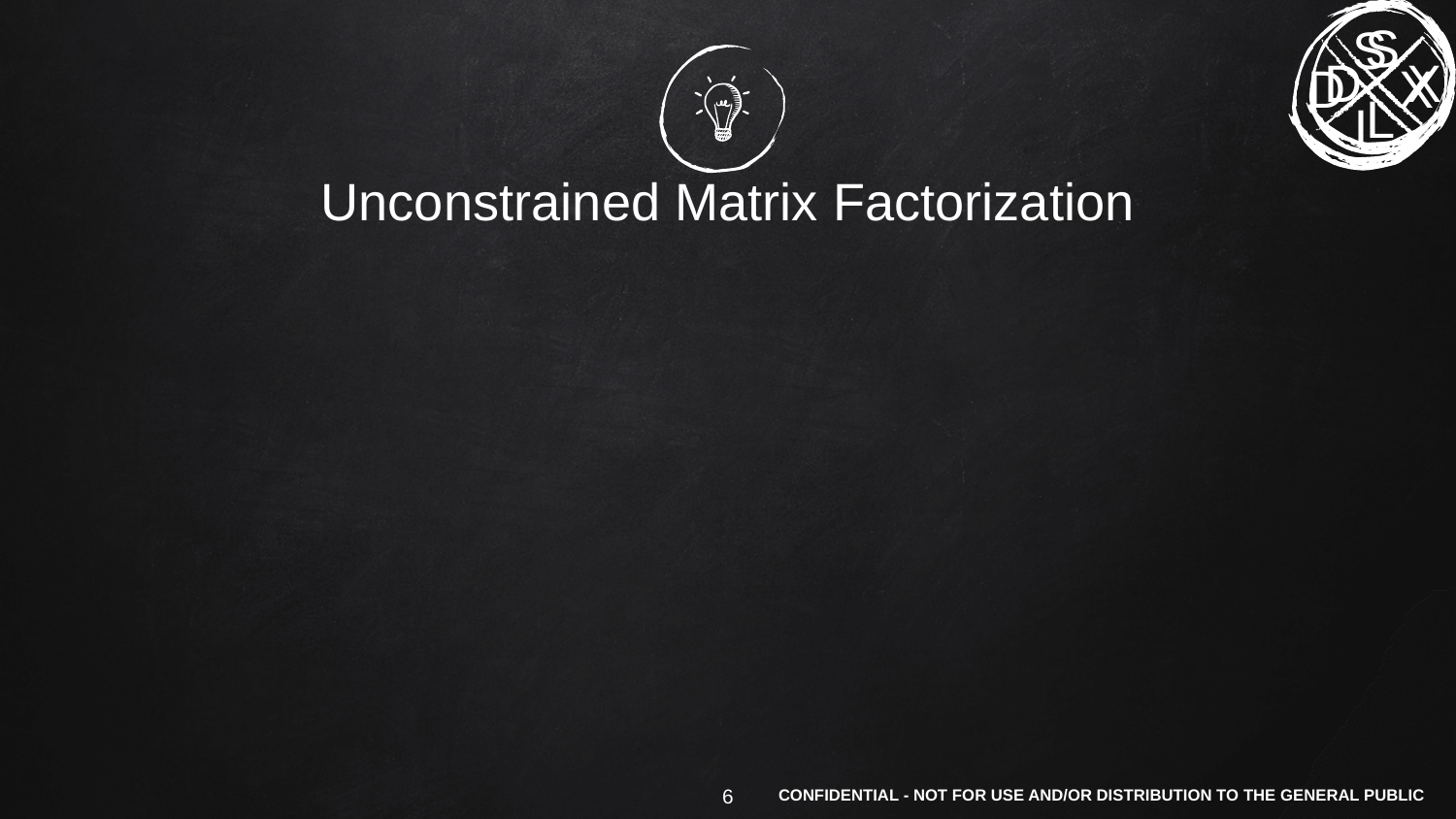

S
D
X
L

# Unconstrained Matrix Factorization

6